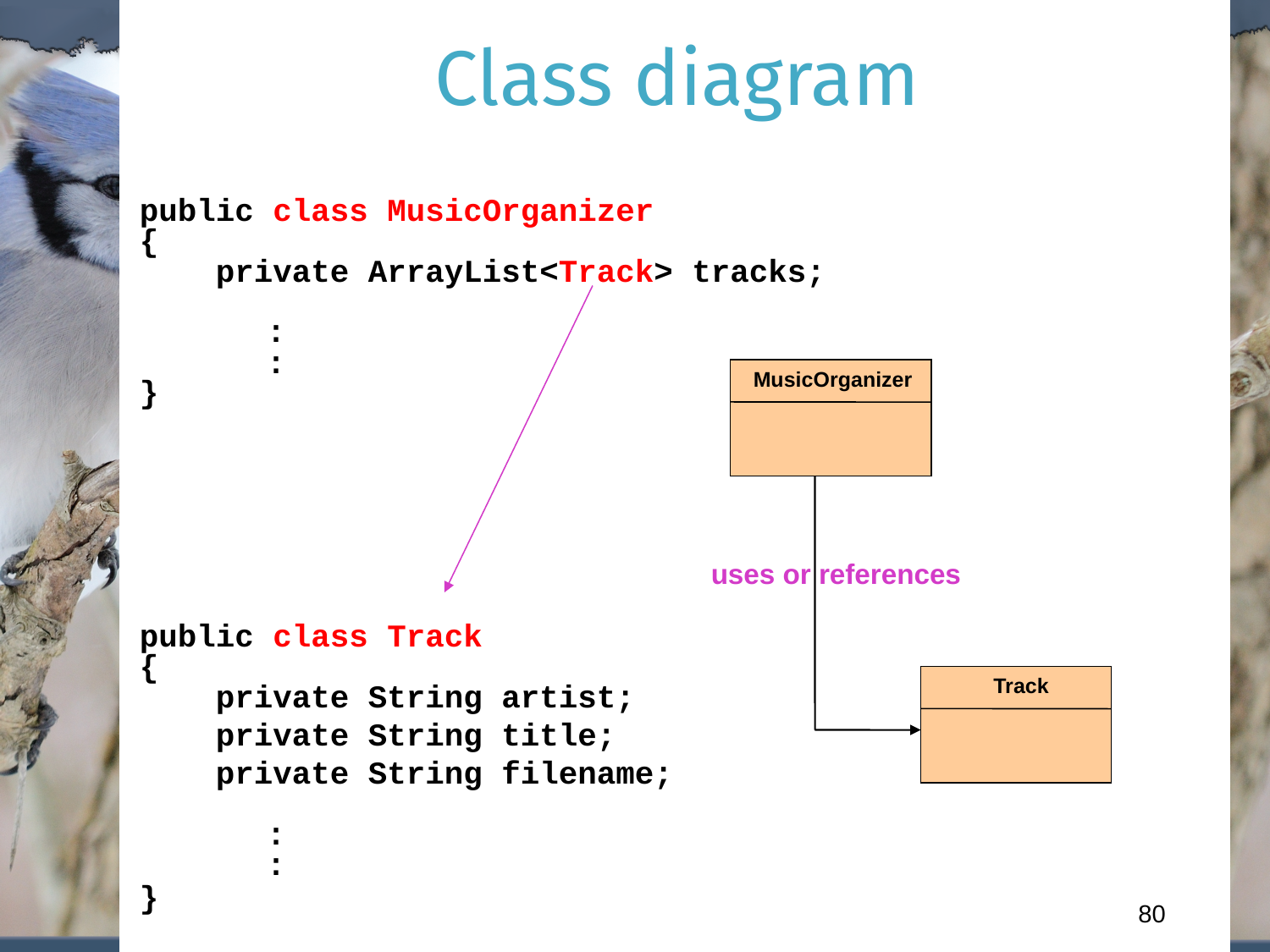

Class diagram
public class MusicOrganizer
{
    private ArrayList<Track> tracks;

	:
	:
}

public class Track
{
    private String artist;
    private String title;
    private String filename;

	:
	:
}

MusicOrganizer

uses or references

Track